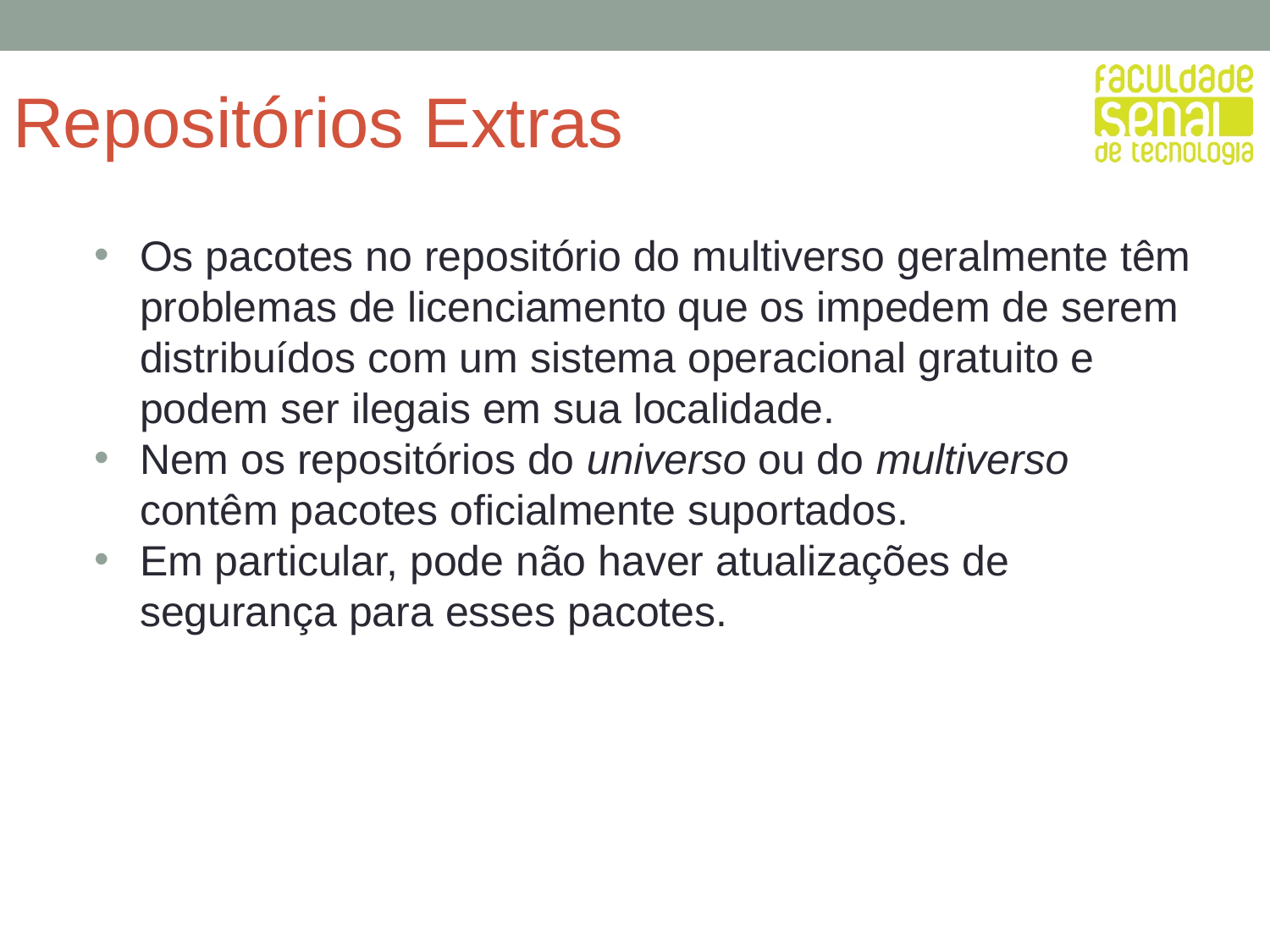

# Repositórios Extras
Os pacotes no repositório do multiverso geralmente têm problemas de licenciamento que os impedem de serem distribuídos com um sistema operacional gratuito e podem ser ilegais em sua localidade.
Nem os repositórios do universo ou do multiverso contêm pacotes oficialmente suportados.
Em particular, pode não haver atualizações de segurança para esses pacotes.